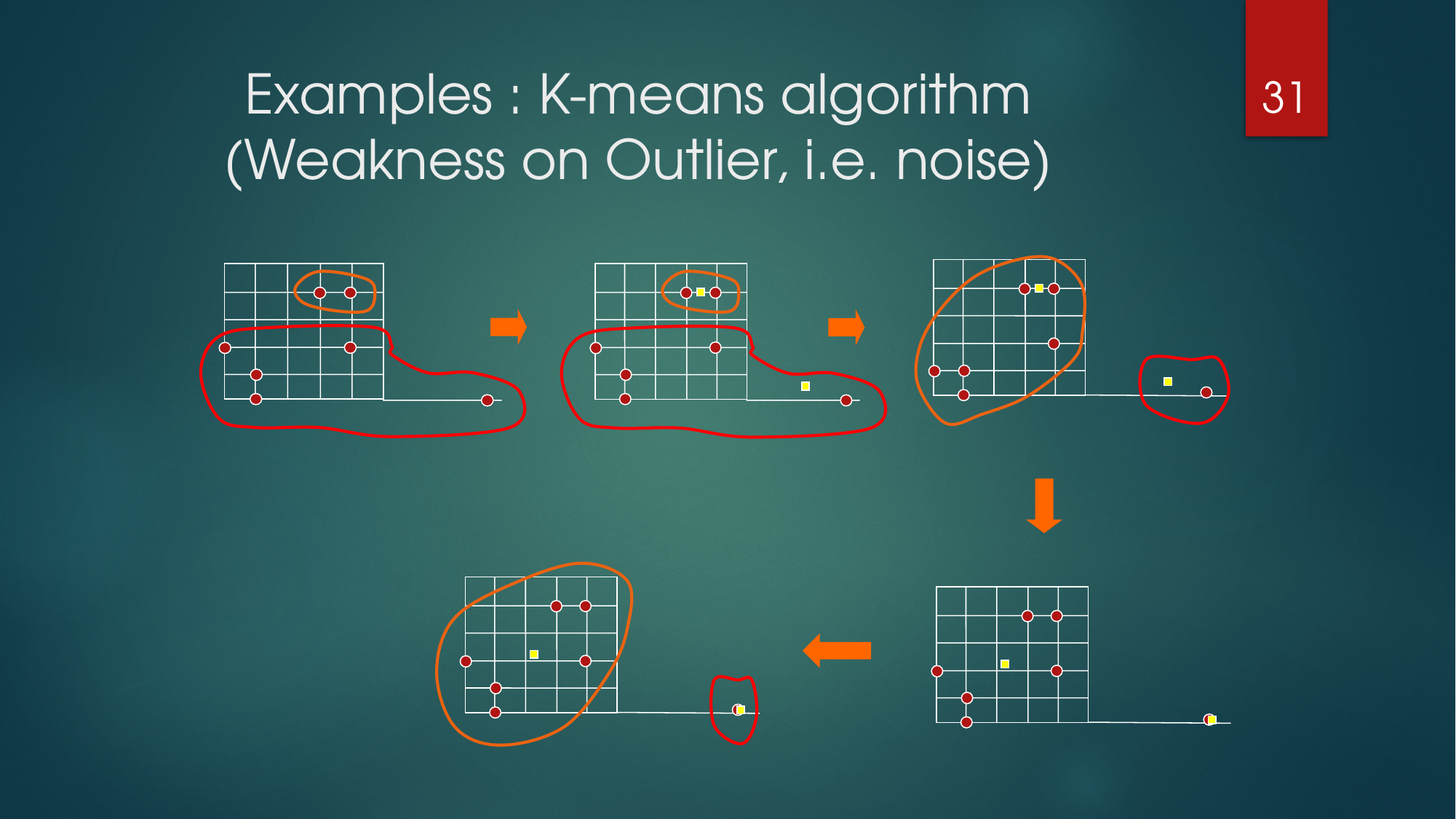

31
# Examples : K-means algorithm (Weakness on Outlier, i.e. noise)